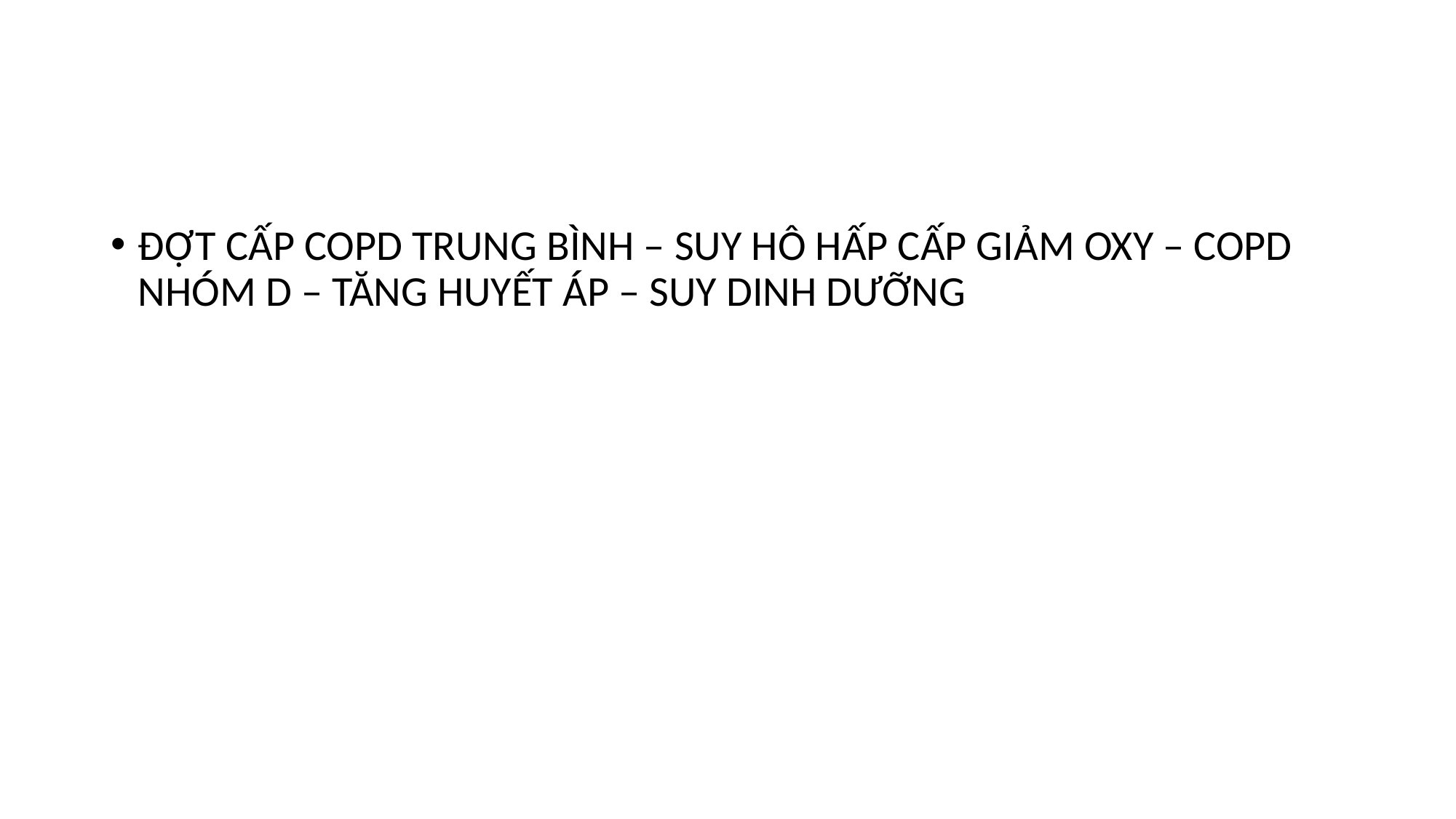

#
ĐỢT CẤP COPD TRUNG BÌNH – SUY HÔ HẤP CẤP GIẢM OXY – COPD NHÓM D – TĂNG HUYẾT ÁP – SUY DINH DƯỠNG